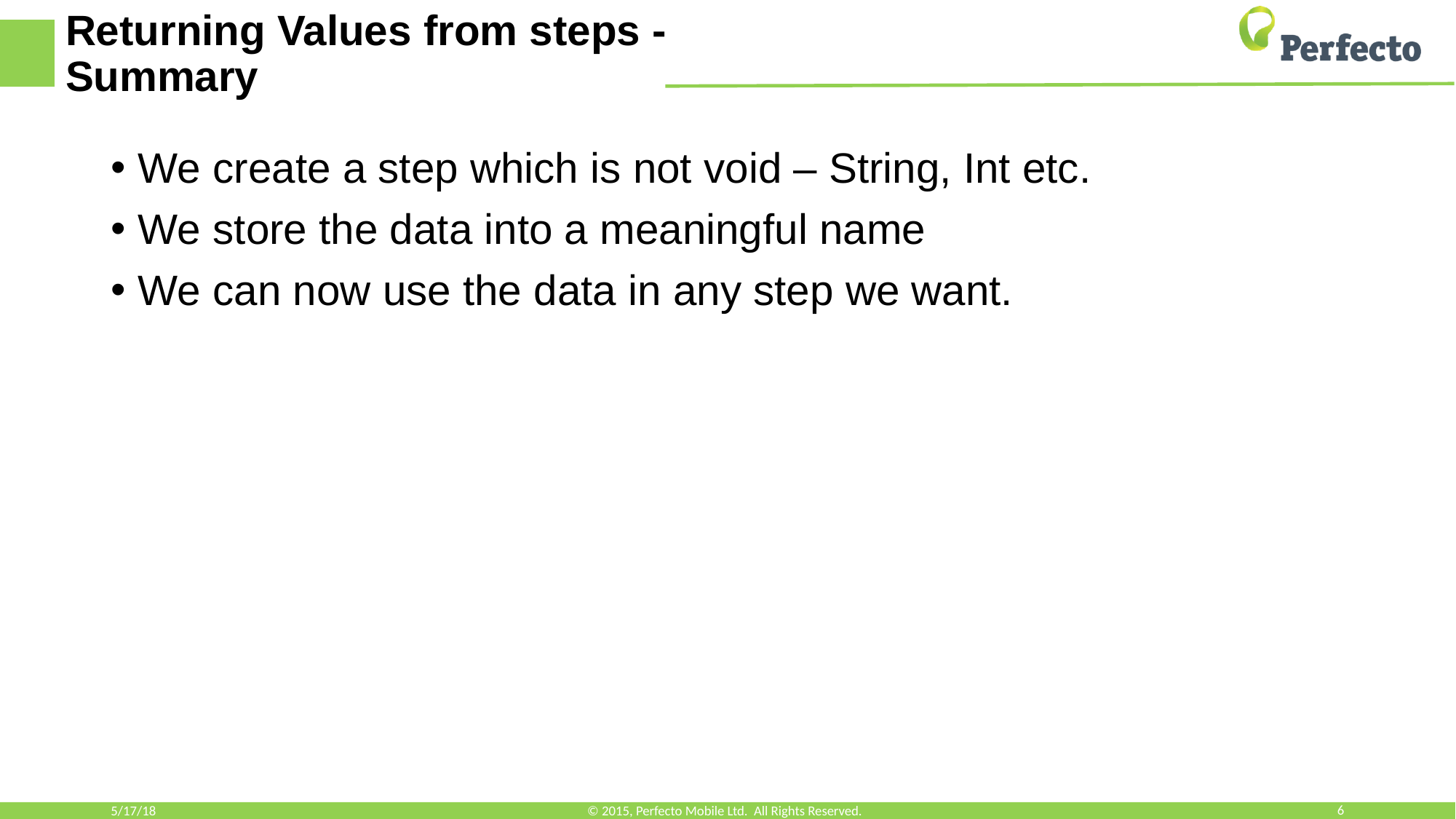

# Returning Values from steps - Summary
We create a step which is not void – String, Int etc.
We store the data into a meaningful name
We can now use the data in any step we want.
5/17/18
© 2015, Perfecto Mobile Ltd.  All Rights Reserved.
6